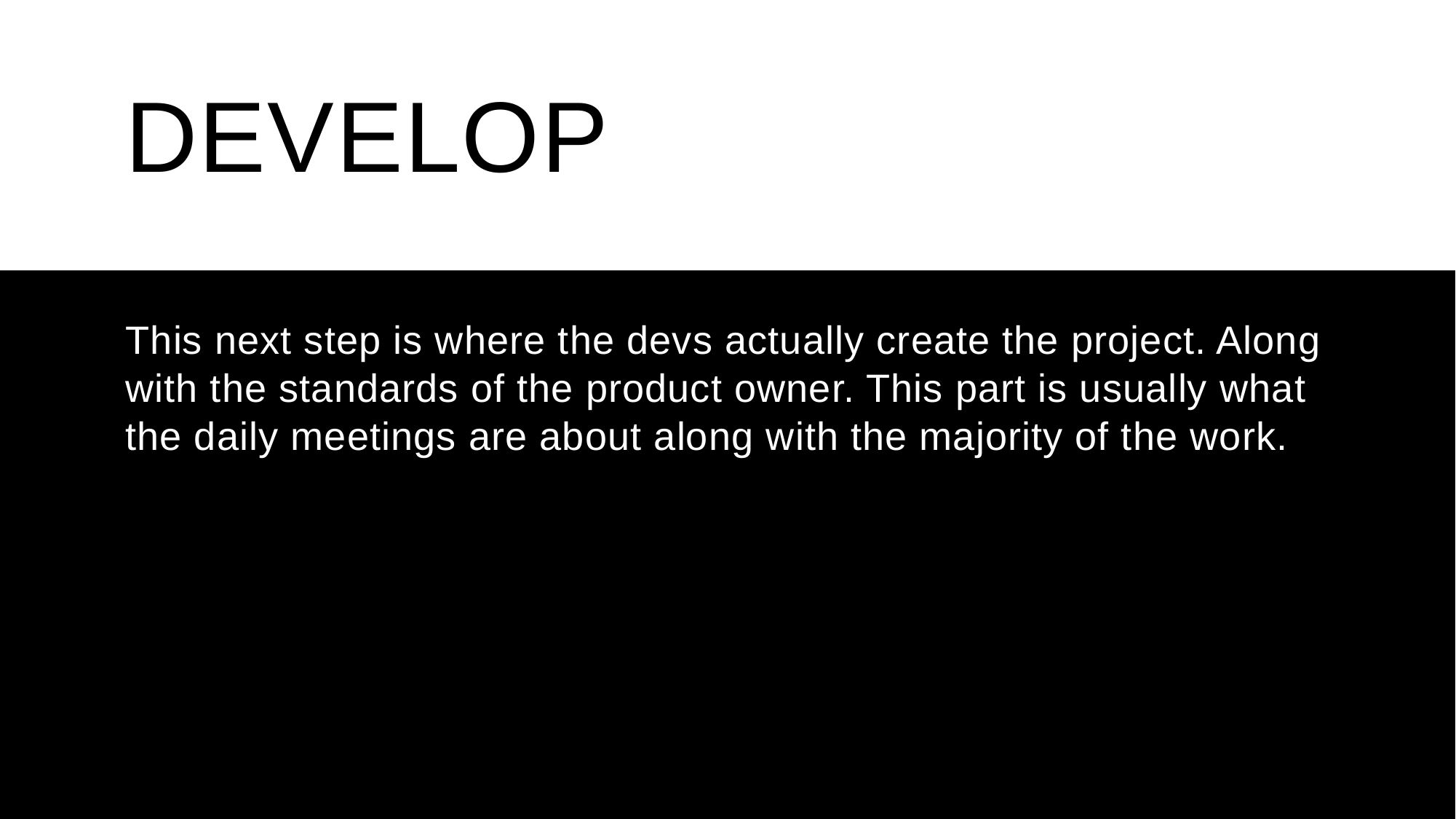

# Develop
This next step is where the devs actually create the project. Along with the standards of the product owner. This part is usually what the daily meetings are about along with the majority of the work.